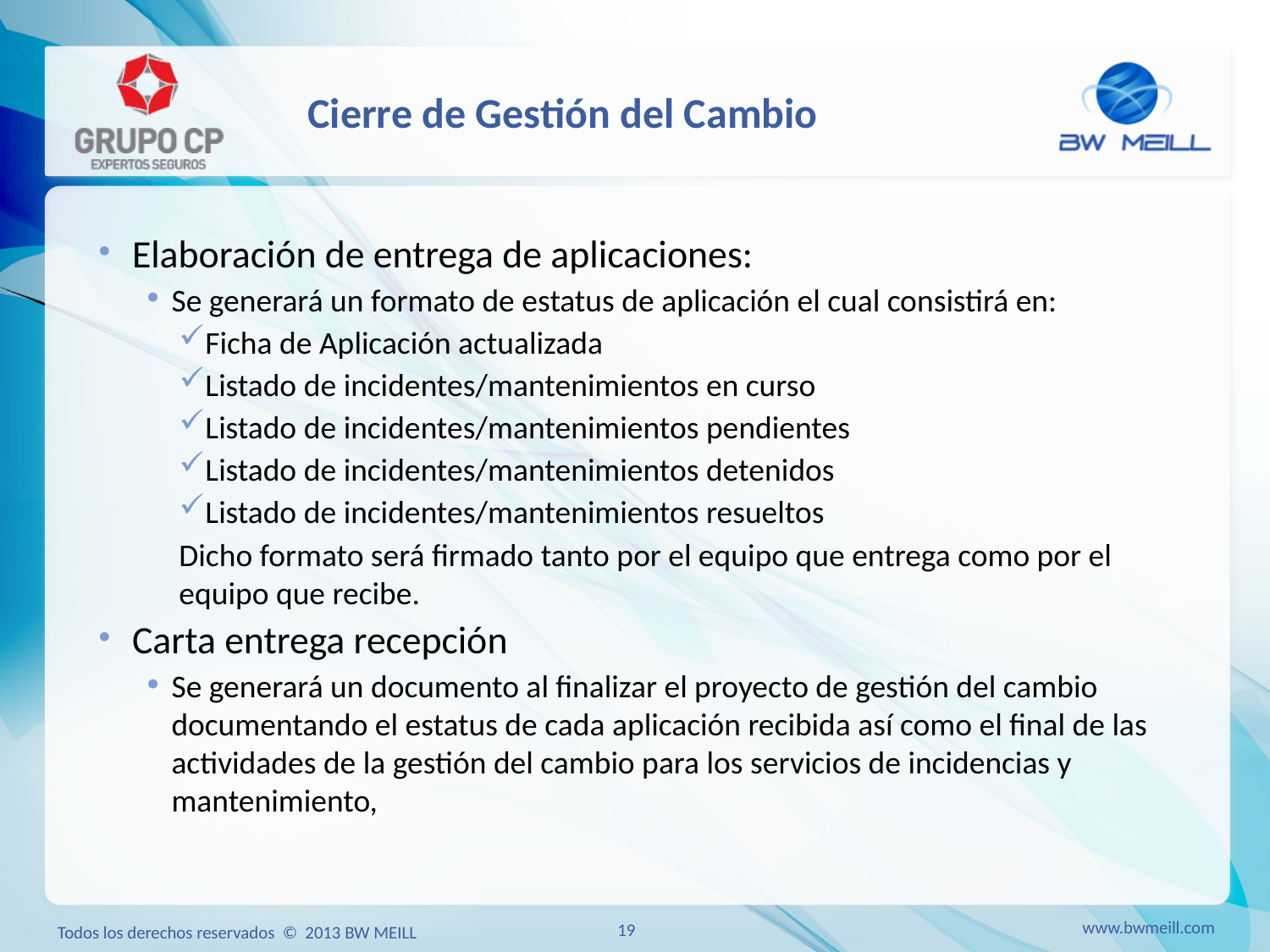

# Cierre de Gestión del Cambio
Elaboración de entrega de aplicaciones:
Se generará un formato de estatus de aplicación el cual consistirá en:
Ficha de Aplicación actualizada
Listado de incidentes/mantenimientos en curso
Listado de incidentes/mantenimientos pendientes
Listado de incidentes/mantenimientos detenidos
Listado de incidentes/mantenimientos resueltos
Dicho formato será firmado tanto por el equipo que entrega como por el equipo que recibe.
Carta entrega recepción
Se generará un documento al finalizar el proyecto de gestión del cambio documentando el estatus de cada aplicación recibida así como el final de las actividades de la gestión del cambio para los servicios de incidencias y mantenimiento,
www.bwmeill.com
19